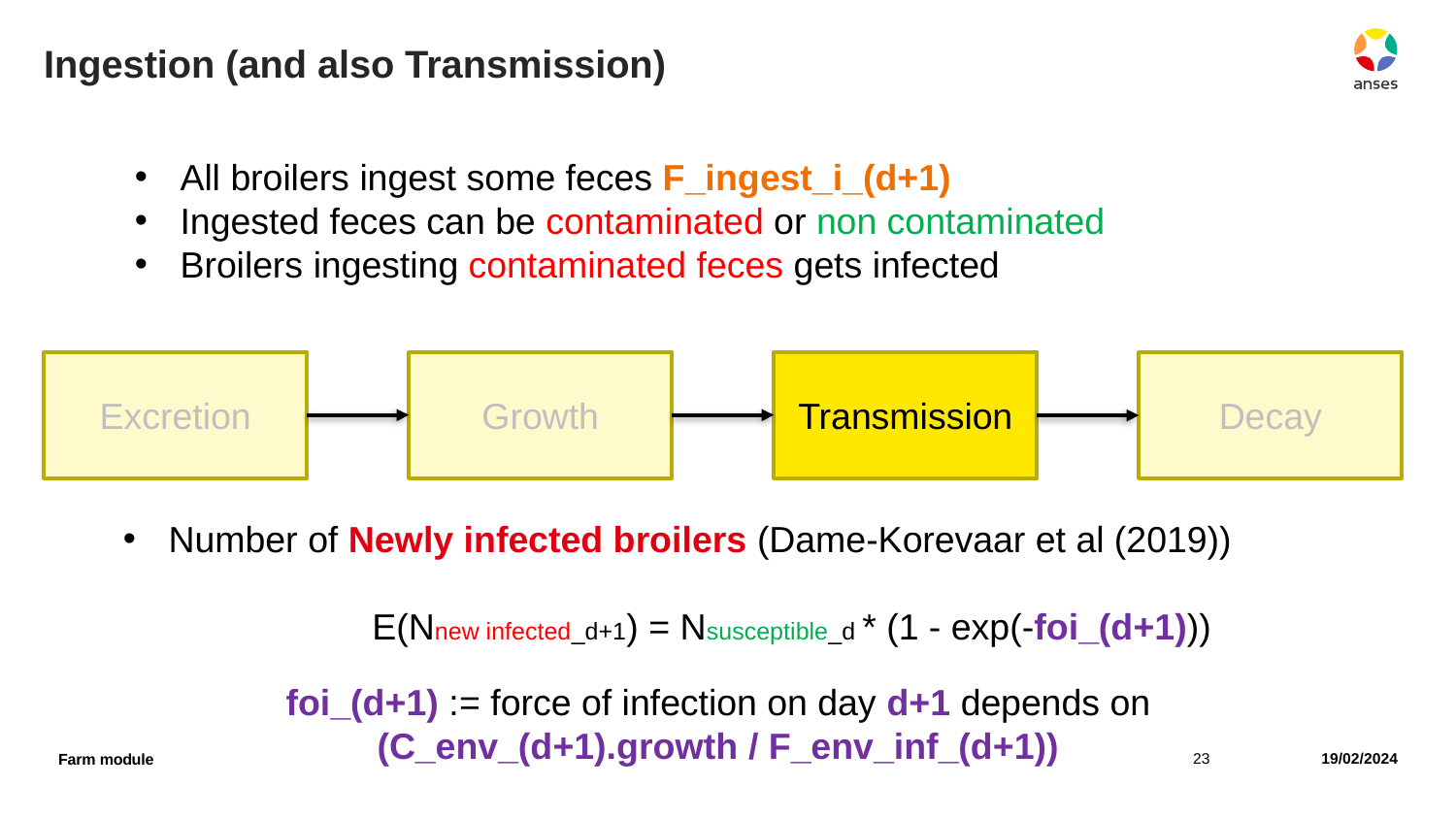

# Ingestion (and also Transmission)
All broilers ingest some feces F_ingest_i_(d+1)
Ingested feces can be contaminated or non contaminated
Broilers ingesting contaminated feces gets infected

Excretion
Growth
Transmission
Decay
Number of Newly infected broilers (Dame-Korevaar et al (2019))

	   E(Nnew infected_d+1) = Nsusceptible_d * (1 - exp(-foi_(d+1)))
foi_(d+1) := force of infection on day d+1 depends on
 (C_env_(d+1).growth / F_env_inf_(d+1))

23
19/02/2024
Farm module